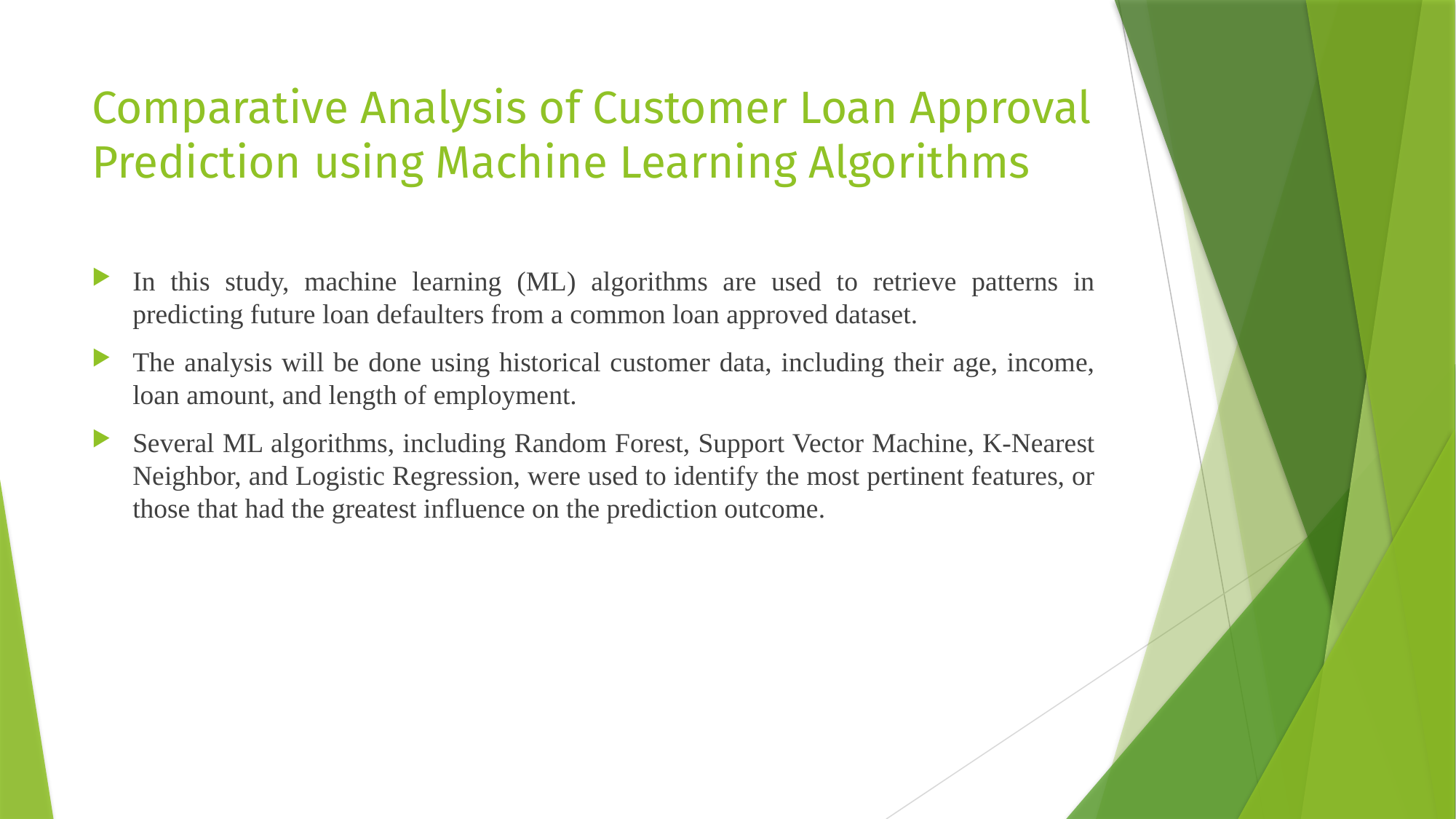

# Comparative Analysis of Customer Loan Approval Prediction using Machine Learning Algorithms
In this study, machine learning (ML) algorithms are used to retrieve patterns in predicting future loan defaulters from a common loan approved dataset.
The analysis will be done using historical customer data, including their age, income, loan amount, and length of employment.
Several ML algorithms, including Random Forest, Support Vector Machine, K-Nearest Neighbor, and Logistic Regression, were used to identify the most pertinent features, or those that had the greatest influence on the prediction outcome.